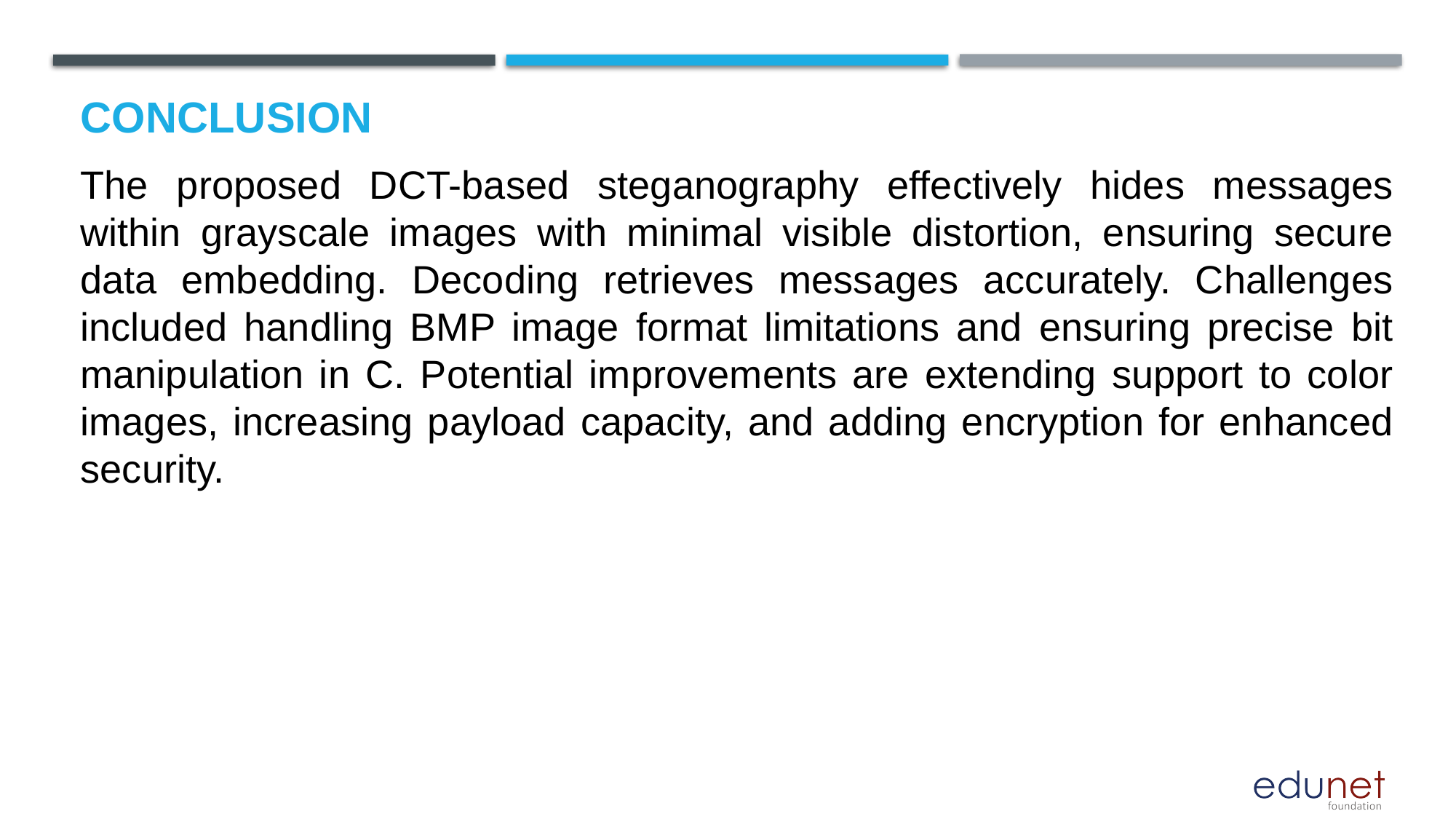

# Conclusion
The proposed DCT-based steganography effectively hides messages within grayscale images with minimal visible distortion, ensuring secure data embedding. Decoding retrieves messages accurately. Challenges included handling BMP image format limitations and ensuring precise bit manipulation in C. Potential improvements are extending support to color images, increasing payload capacity, and adding encryption for enhanced security.